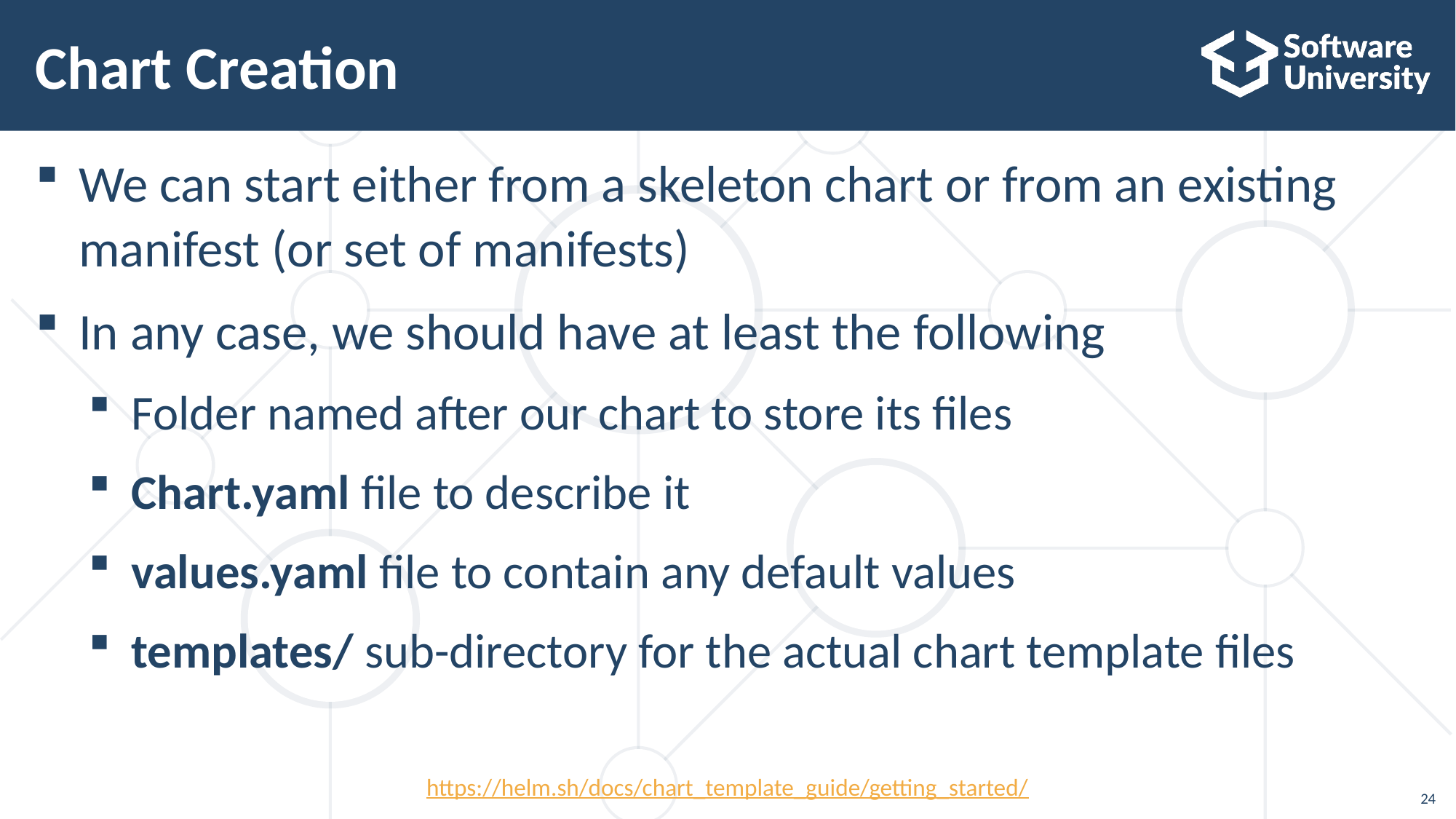

# Chart Creation
We can start either from a skeleton chart or from an existing manifest (or set of manifests)
In any case, we should have at least the following
Folder named after our chart to store its files
Chart.yaml file to describe it
values.yaml file to contain any default values
templates/ sub-directory for the actual chart template files
https://helm.sh/docs/chart_template_guide/getting_started/
24